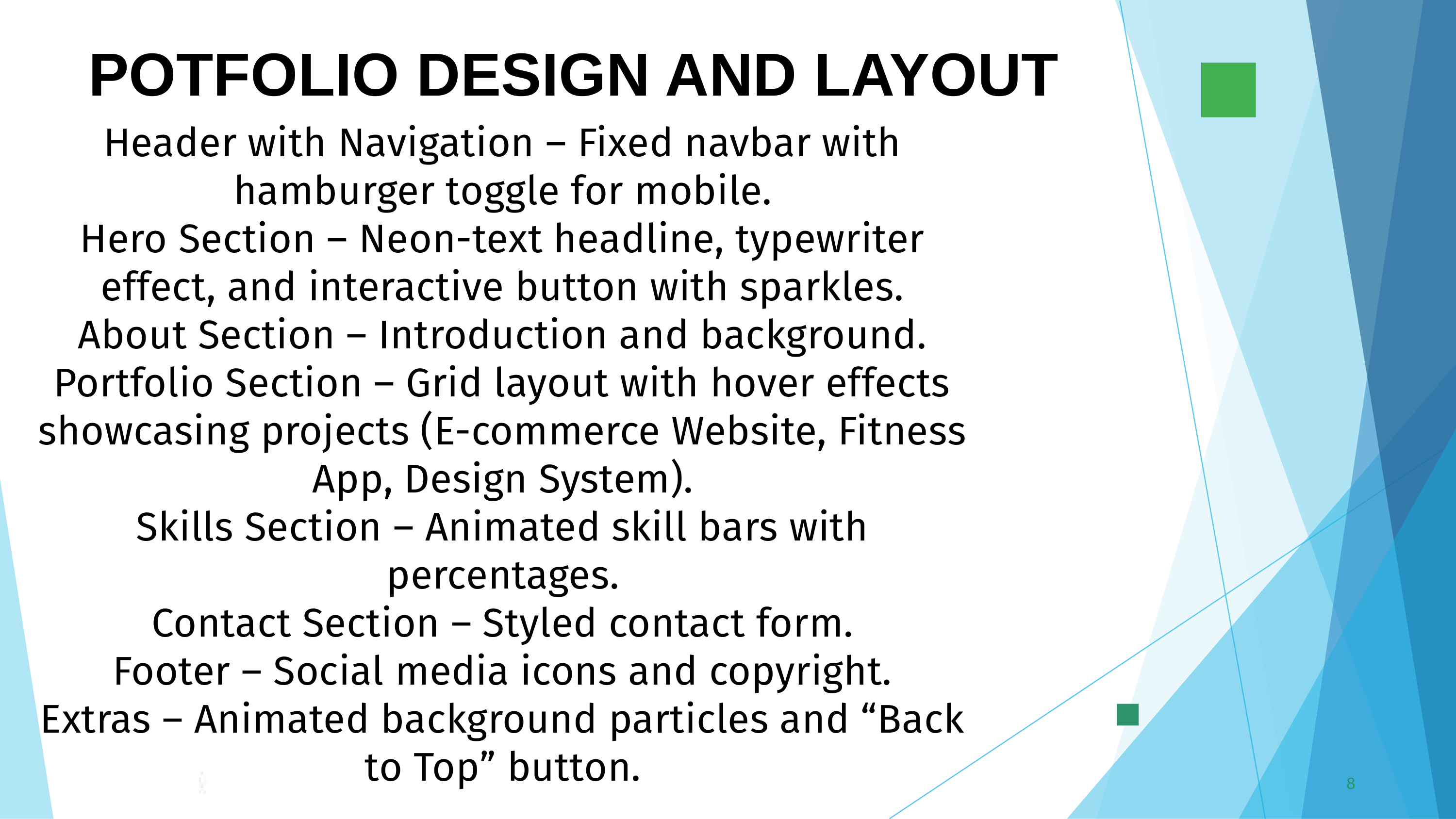

POTFOLIO DESIGN AND LAYOUT

Header with Navigation – Fixed navbar with hamburger toggle for mobile.
Hero Section – Neon-text headline, typewriter effect, and interactive button with sparkles.
About Section – Introduction and background.
Portfolio Section – Grid layout with hover effects showcasing projects (E-commerce Website, Fitness App, Design System).
Skills Section – Animated skill bars with percentages.
Contact Section – Styled contact form.
Footer – Social media icons and copyright.
Extras – Animated background particles and “Back to Top” button.

8